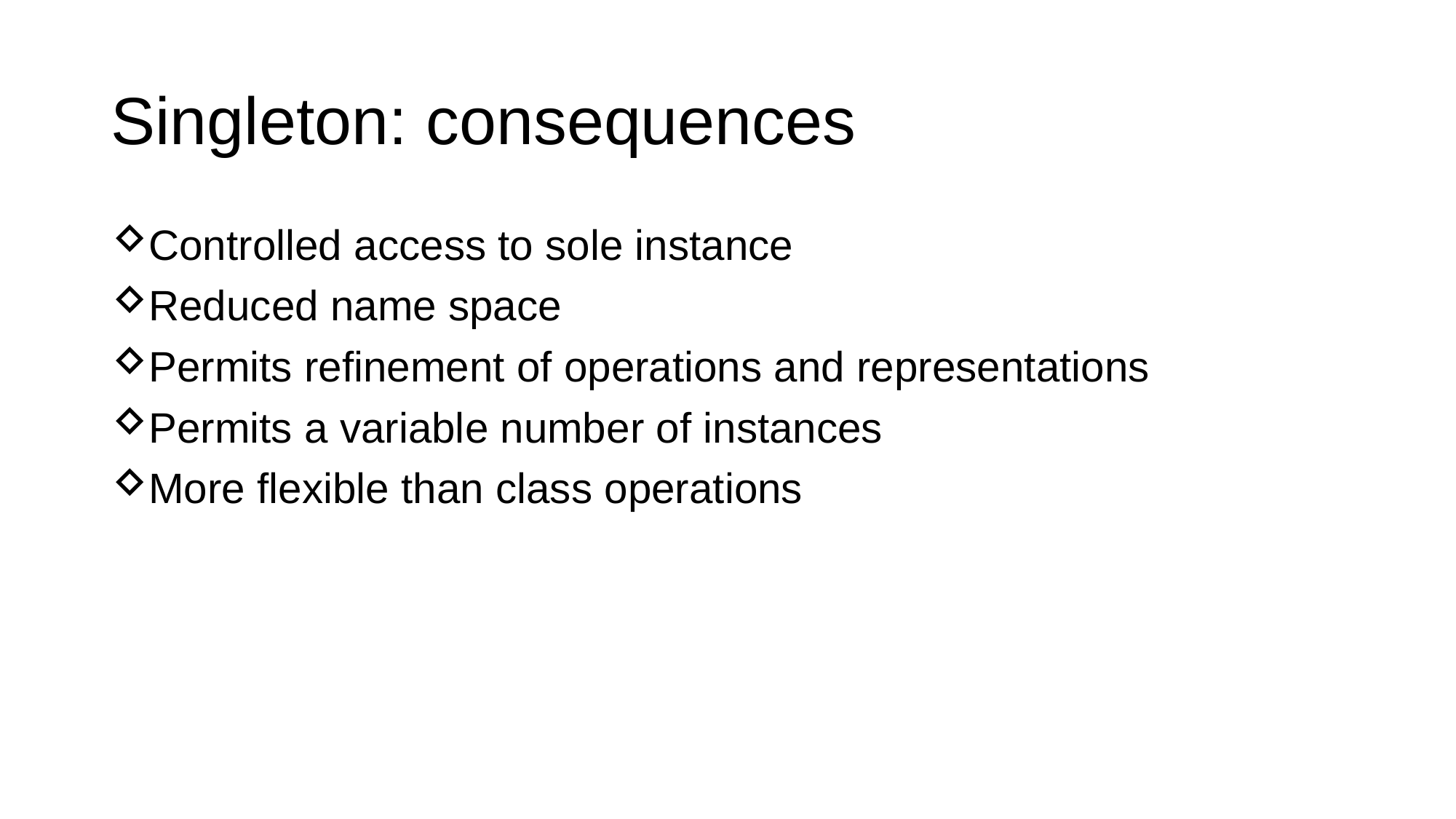

# Singleton: consequences
Controlled access to sole instance
Reduced name space
Permits refinement of operations and representations
Permits a variable number of instances
More flexible than class operations